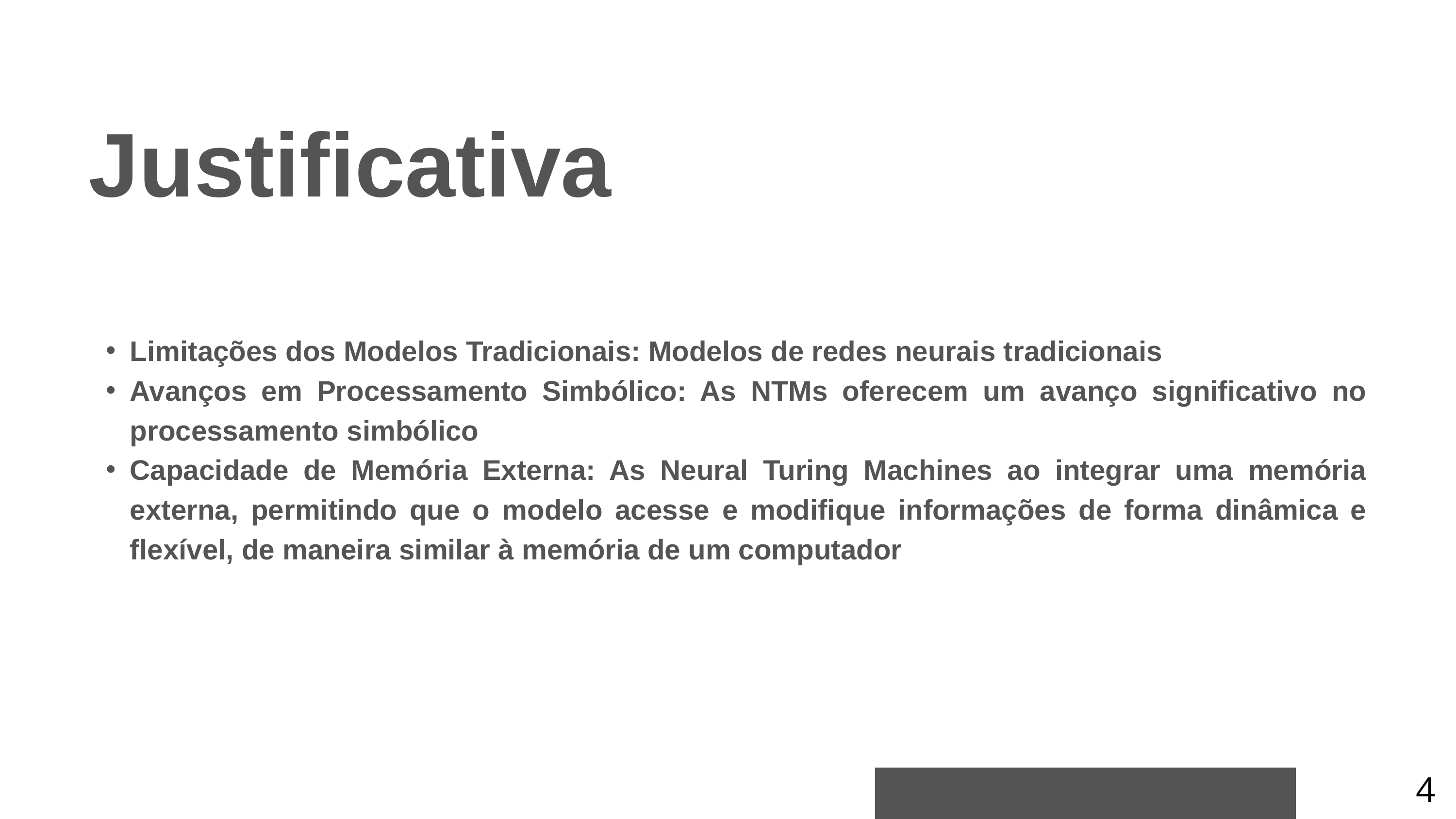

Justificativa
Limitações dos Modelos Tradicionais: Modelos de redes neurais tradicionais
Avanços em Processamento Simbólico: As NTMs oferecem um avanço significativo no processamento simbólico
Capacidade de Memória Externa: As Neural Turing Machines ao integrar uma memória externa, permitindo que o modelo acesse e modifique informações de forma dinâmica e flexível, de maneira similar à memória de um computador
4